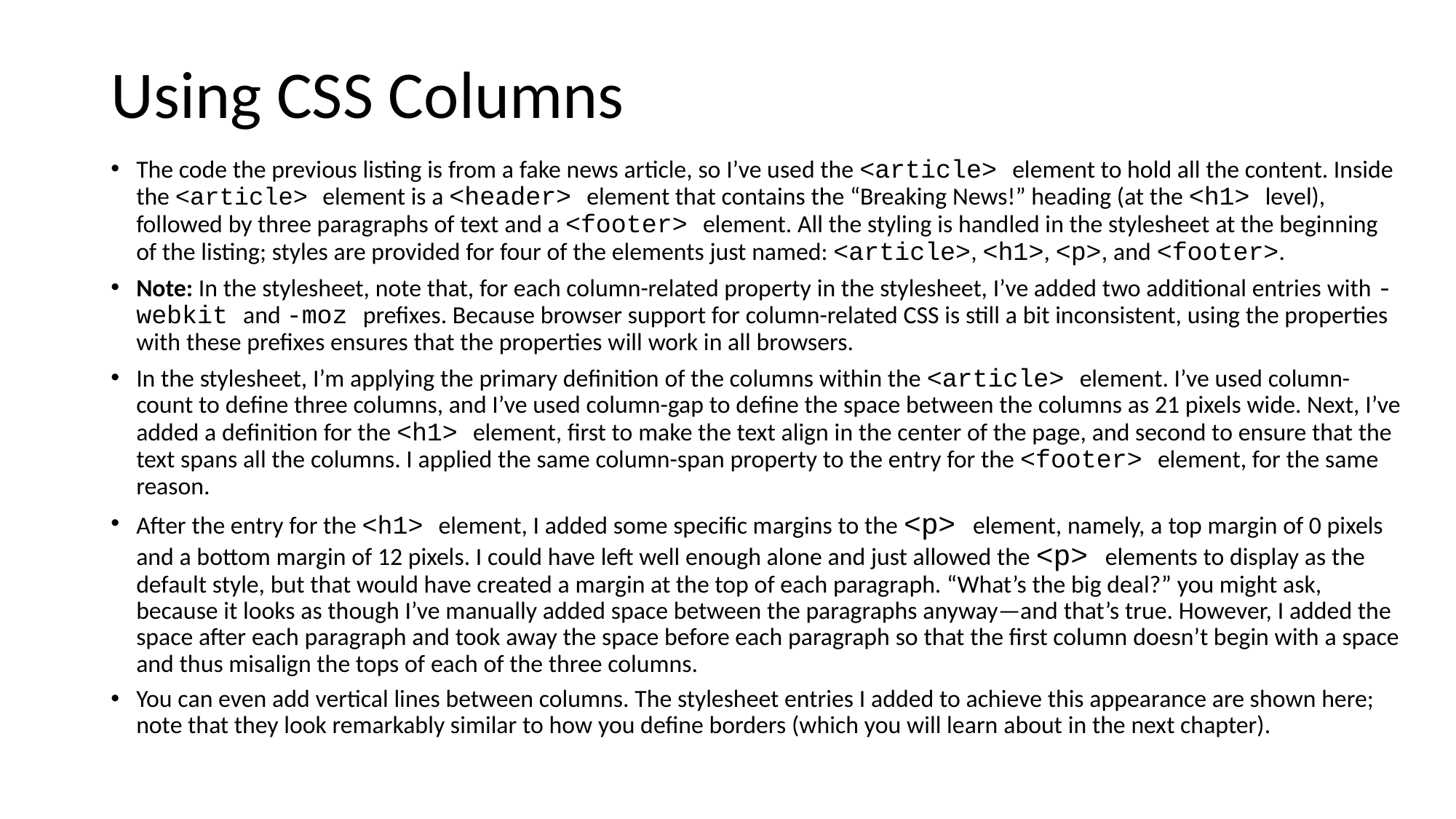

# Using CSS Columns
The code the previous listing is from a fake news article, so I’ve used the <article> element to hold all the content. Inside the <article> element is a <header> element that contains the “Breaking News!” heading (at the <h1> level), followed by three paragraphs of text and a <footer> element. All the styling is handled in the stylesheet at the beginning of the listing; styles are provided for four of the elements just named: <article>, <h1>, <p>, and <footer>.
Note: In the stylesheet, note that, for each column-related property in the stylesheet, I’ve added two additional entries with -webkit and -moz prefixes. Because browser support for column-related CSS is still a bit inconsistent, using the properties with these prefixes ensures that the properties will work in all browsers.
In the stylesheet, I’m applying the primary definition of the columns within the <article> element. I’ve used column-count to define three columns, and I’ve used column-gap to define the space between the columns as 21 pixels wide. Next, I’ve added a definition for the <h1> element, first to make the text align in the center of the page, and second to ensure that the text spans all the columns. I applied the same column-span property to the entry for the <footer> element, for the same reason.
After the entry for the <h1> element, I added some specific margins to the <p> element, namely, a top margin of 0 pixels and a bottom margin of 12 pixels. I could have left well enough alone and just allowed the <p> elements to display as the default style, but that would have created a margin at the top of each paragraph. “What’s the big deal?” you might ask, because it looks as though I’ve manually added space between the paragraphs anyway—and that’s true. However, I added the space after each paragraph and took away the space before each paragraph so that the first column doesn’t begin with a space and thus misalign the tops of each of the three columns.
You can even add vertical lines between columns. The stylesheet entries I added to achieve this appearance are shown here; note that they look remarkably similar to how you define borders (which you will learn about in the next chapter).